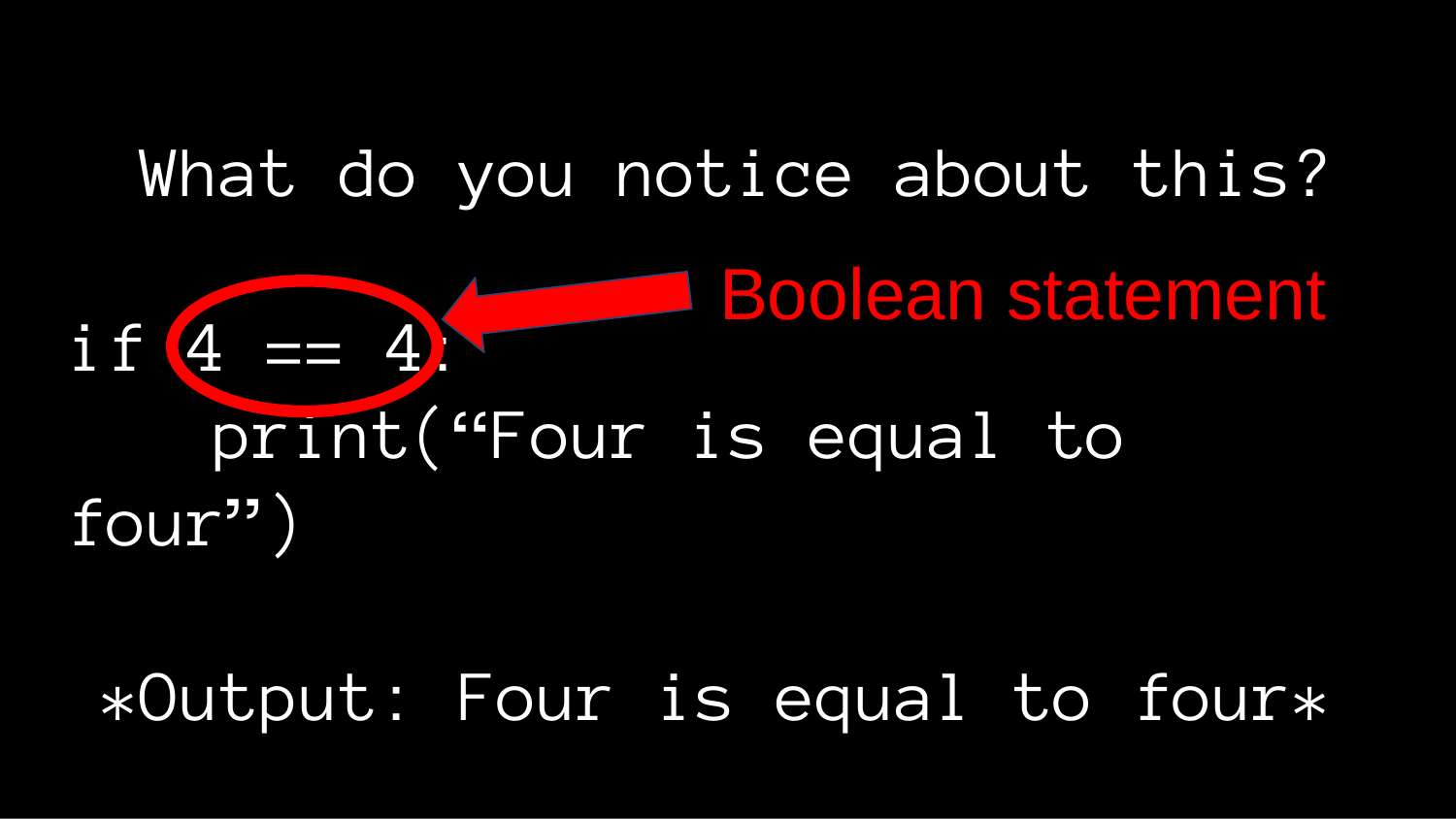

# What do you notice about this?

if 4 == 4:
	print(“Four is equal to four”)

*Output: Four is equal to four*
Boolean statement